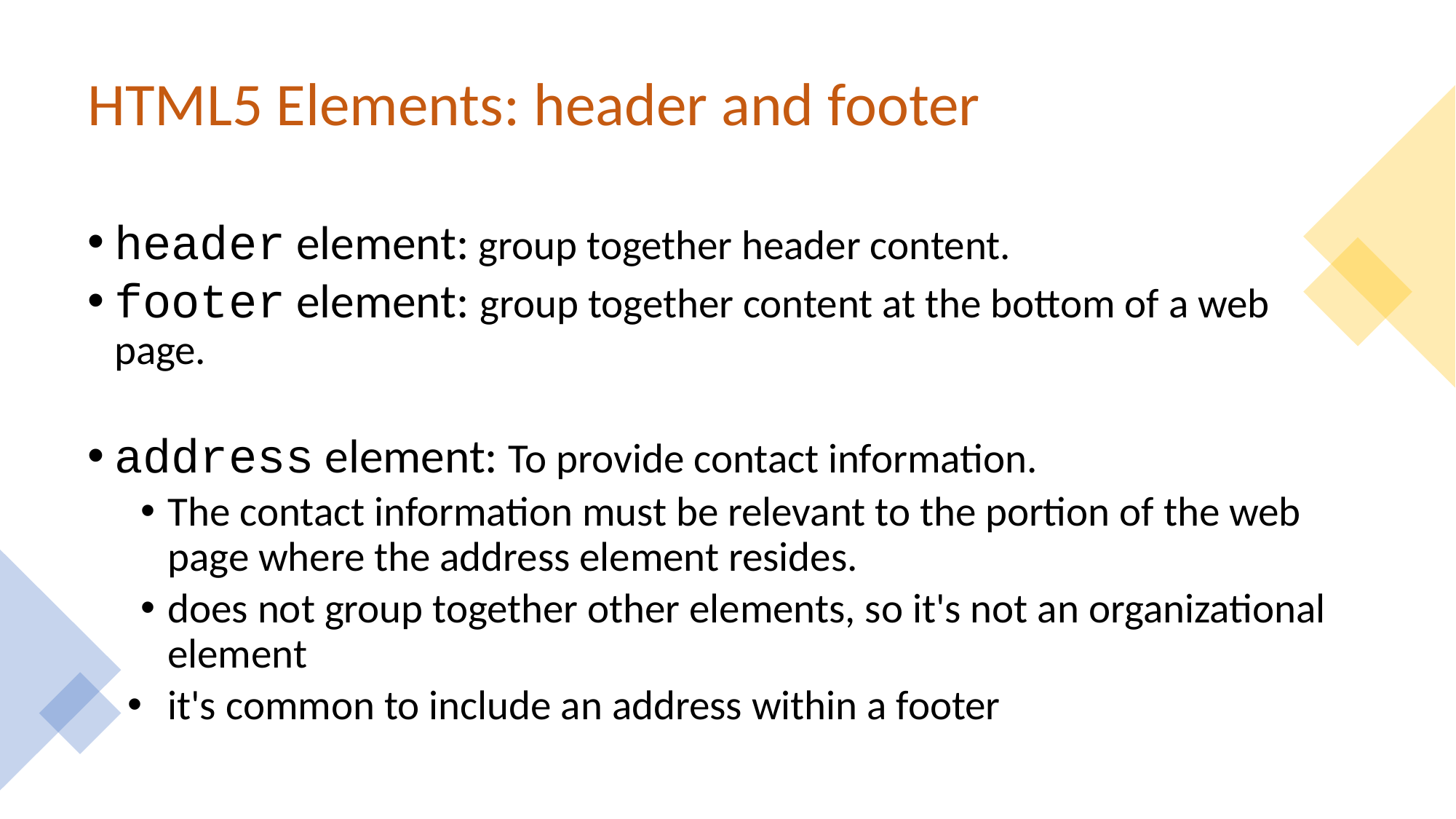

# HTML5 Elements: header and footer

header element: group together header content.
footer element: group together content at the bottom of a web page.

address element: To provide contact information.
The contact information must be relevant to the portion of the web page where the address element resides.
does not group together other elements, so it's not an organizational element
it's common to include an address within a footer